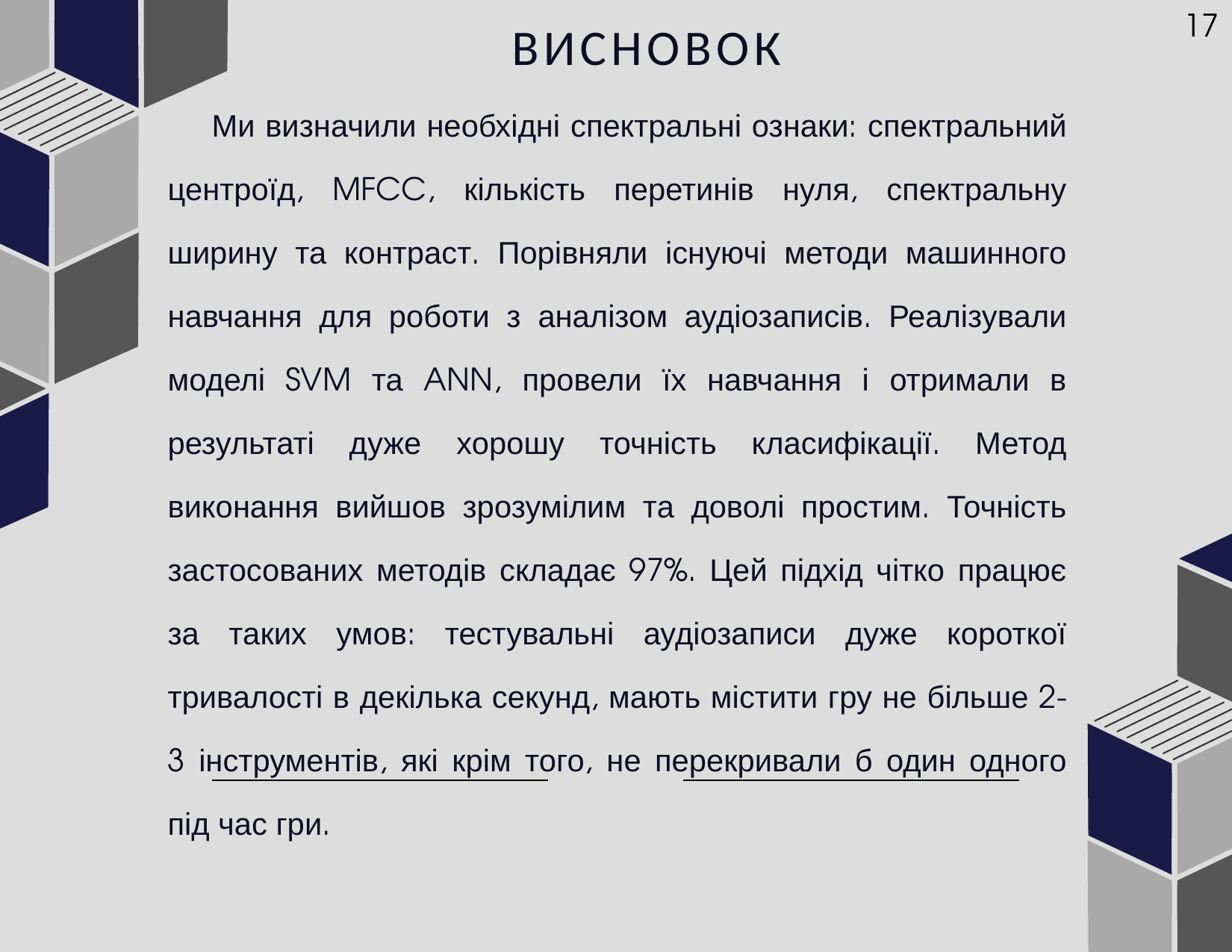

17
# Висновок
Ми визначили необхідні спектральні ознаки: спектральний центроїд, MFCC, кількість перетинів нуля, спектральну ширину та контраст. Порівняли існуючі методи машинного навчання для роботи з аналізом аудіозаписів. Реалізували моделі SVM та ANN, провели їх навчання і отримали в результаті дуже хорошу точність класифікації. Метод виконання вийшов зрозумілим та доволі простим. Точність застосованих методів складає 97%. Цей підхід чітко працює за таких умов: тестувальні аудіозаписи дуже короткої тривалості в декілька секунд, мають містити гру не більше 2-3 інструментів, які крім того, не перекривали б один одного під час гри.